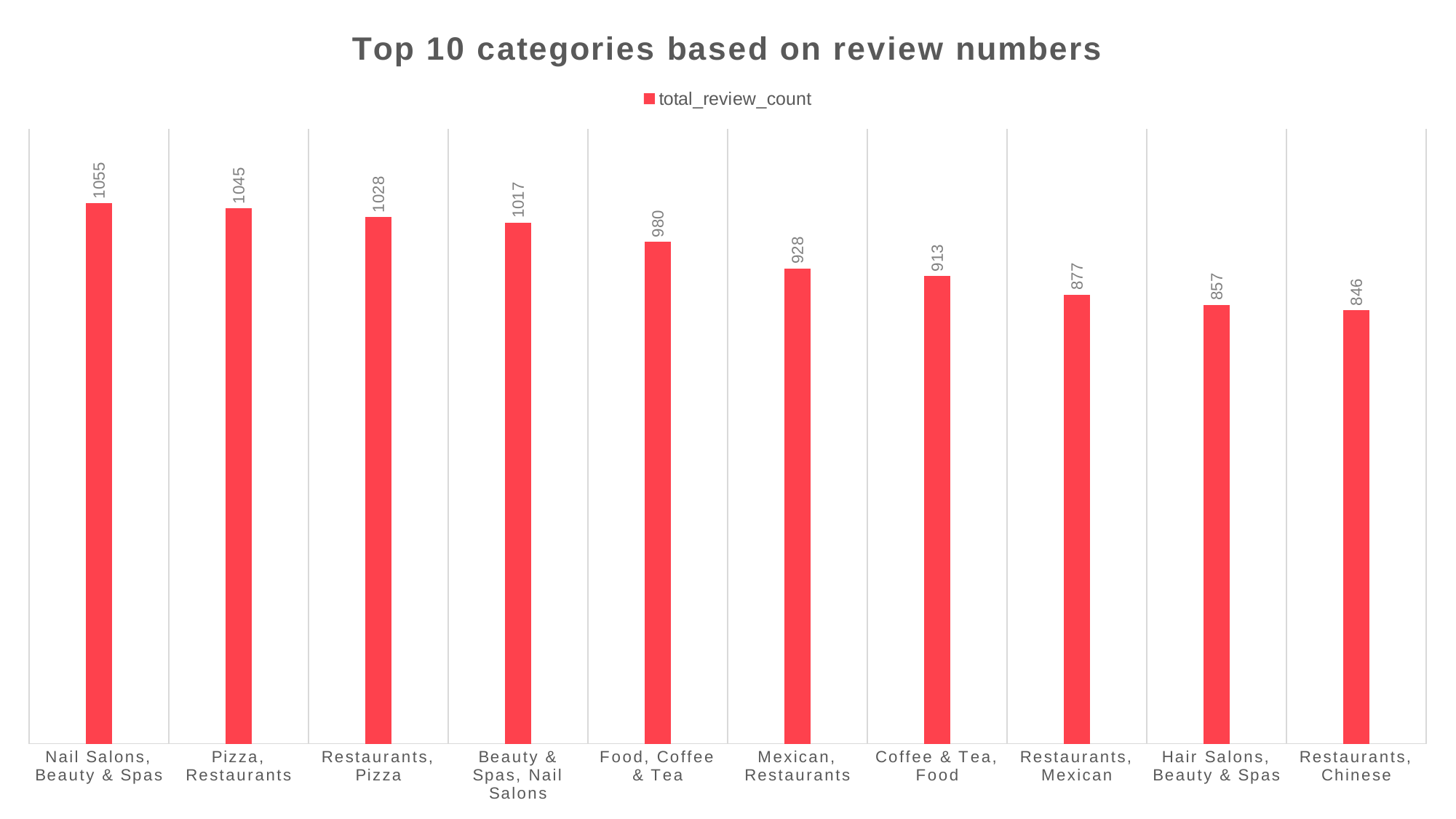

### Chart: Top 10 categories based on review numbers

| Category | total_review_count |
|---|---|
| Nail Salons, Beauty & Spas | 1055.0 |
| Pizza, Restaurants | 1045.0 |
| Restaurants, Pizza | 1028.0 |
| Beauty & Spas, Nail Salons | 1017.0 |
| Food, Coffee & Tea | 980.0 |
| Mexican, Restaurants | 928.0 |
| Coffee & Tea, Food | 913.0 |
| Restaurants, Mexican | 877.0 |
| Hair Salons, Beauty & Spas | 857.0 |
| Restaurants, Chinese | 846.0 |
9